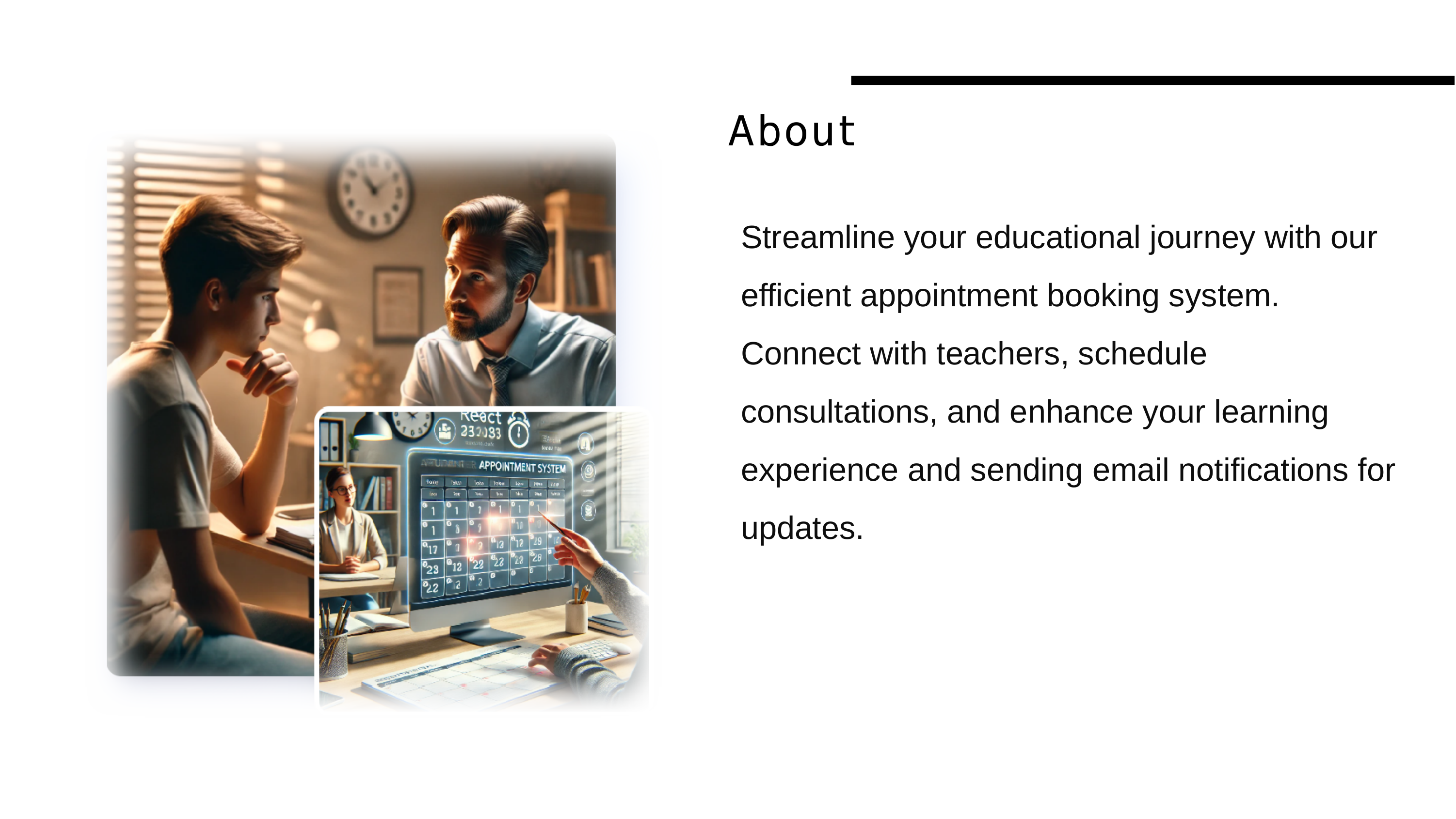

# About

Streamline your educational journey with our efficient appointment booking system. Connect with teachers, schedule consultations, and enhance your learning experience and sending email notifications for updates.